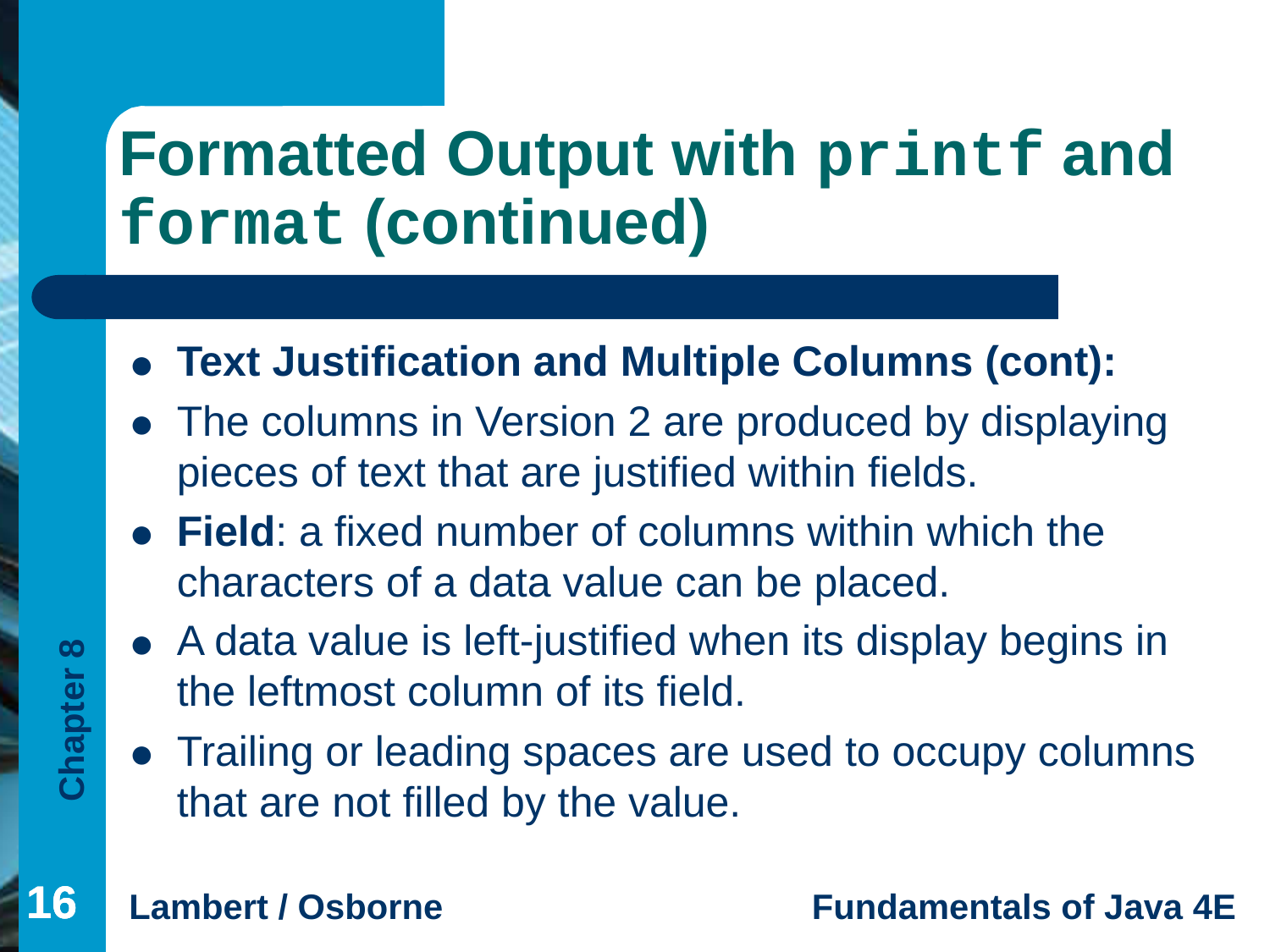

# Formatted Output with printf and format (continued)
Text Justification and Multiple Columns (cont):
The columns in Version 2 are produced by displaying pieces of text that are justified within fields.
Field: a fixed number of columns within which the characters of a data value can be placed.
A data value is left-justified when its display begins in the leftmost column of its field.
Trailing or leading spaces are used to occupy columns that are not filled by the value.
16
16
16